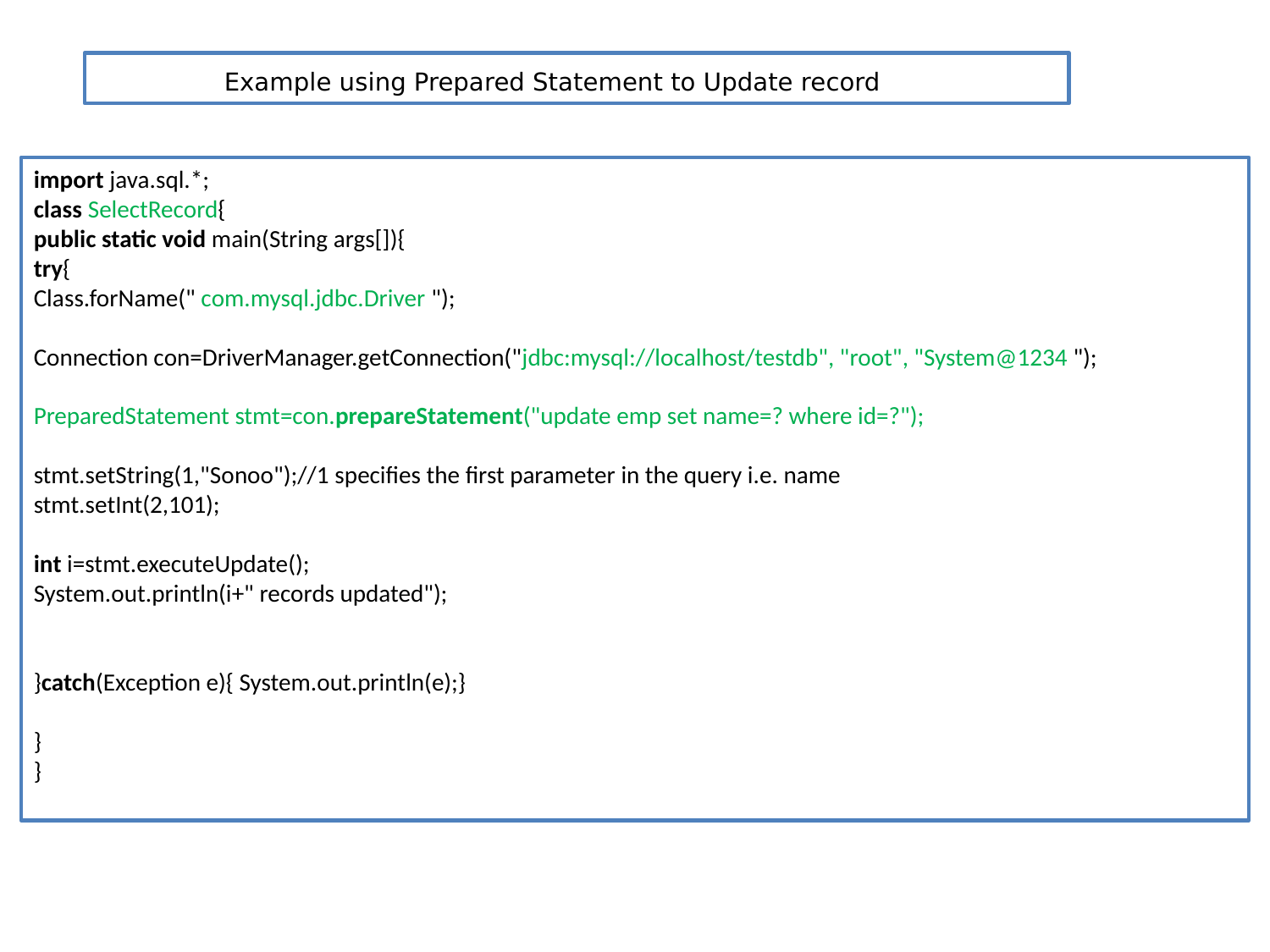

Example using Prepared Statement to Update record
import java.sql.*;
class SelectRecord{
public static void main(String args[]){
try{
Class.forName(" com.mysql.jdbc.Driver ");

Connection con=DriverManager.getConnection("jdbc:mysql://localhost/testdb", "root", "System@1234 ");

PreparedStatement stmt=con.prepareStatement("update emp set name=? where id=?");

stmt.setString(1,"Sonoo");//1 specifies the first parameter in the query i.e. name
stmt.setInt(2,101);

int i=stmt.executeUpdate();
System.out.println(i+" records updated");

}catch(Exception e){ System.out.println(e);}

}
}